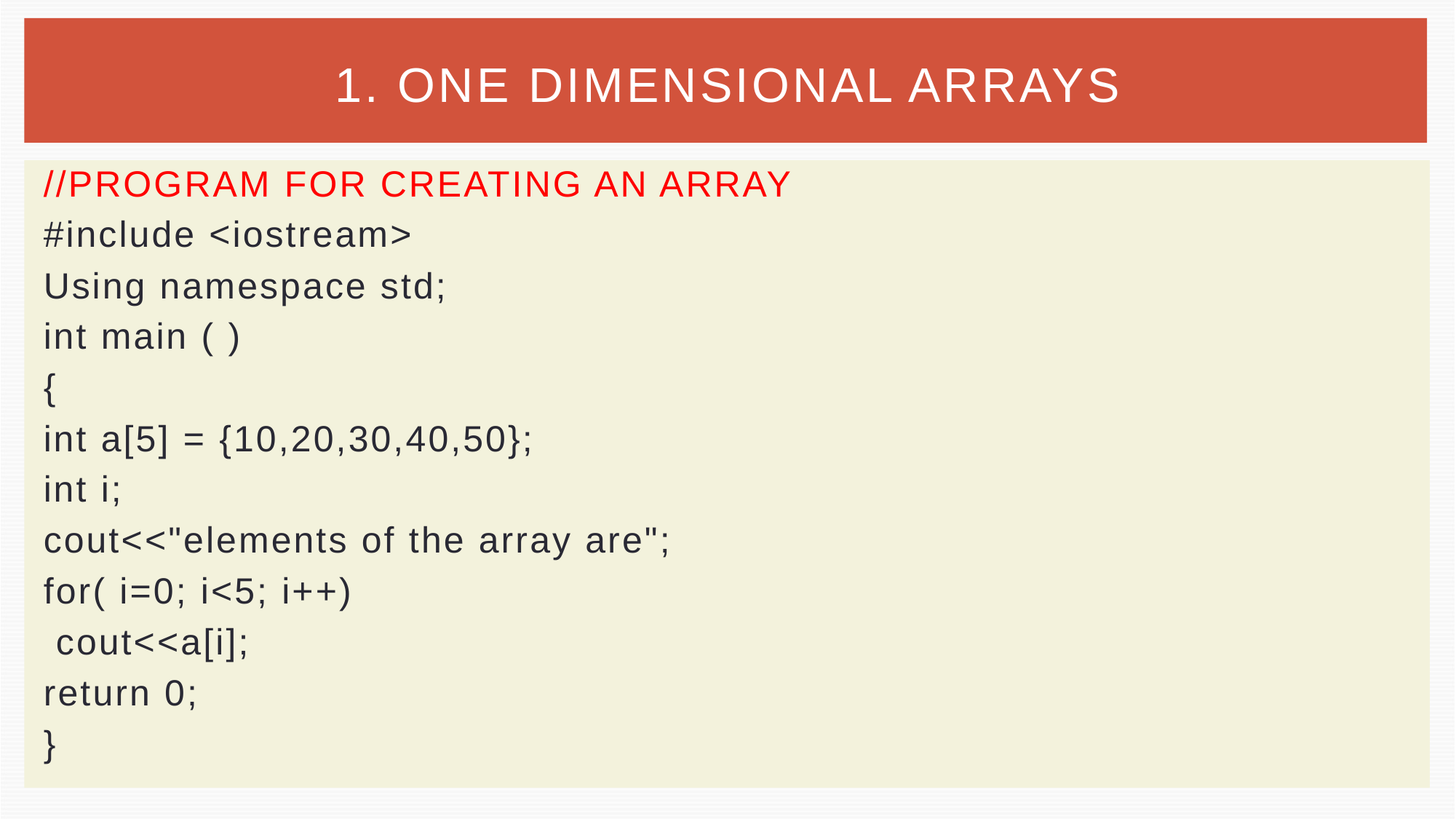

# 1. ONE DIMENSIONAL ARRAYS
//PROGRAM FOR CREATING AN ARRAY
#include <iostream>
Using namespace std;
int main ( )
{
int a[5] = {10,20,30,40,50};
int i;
cout<<"elements of the array are";
for( i=0; i<5; i++)
 cout<<a[i];
return 0;
}